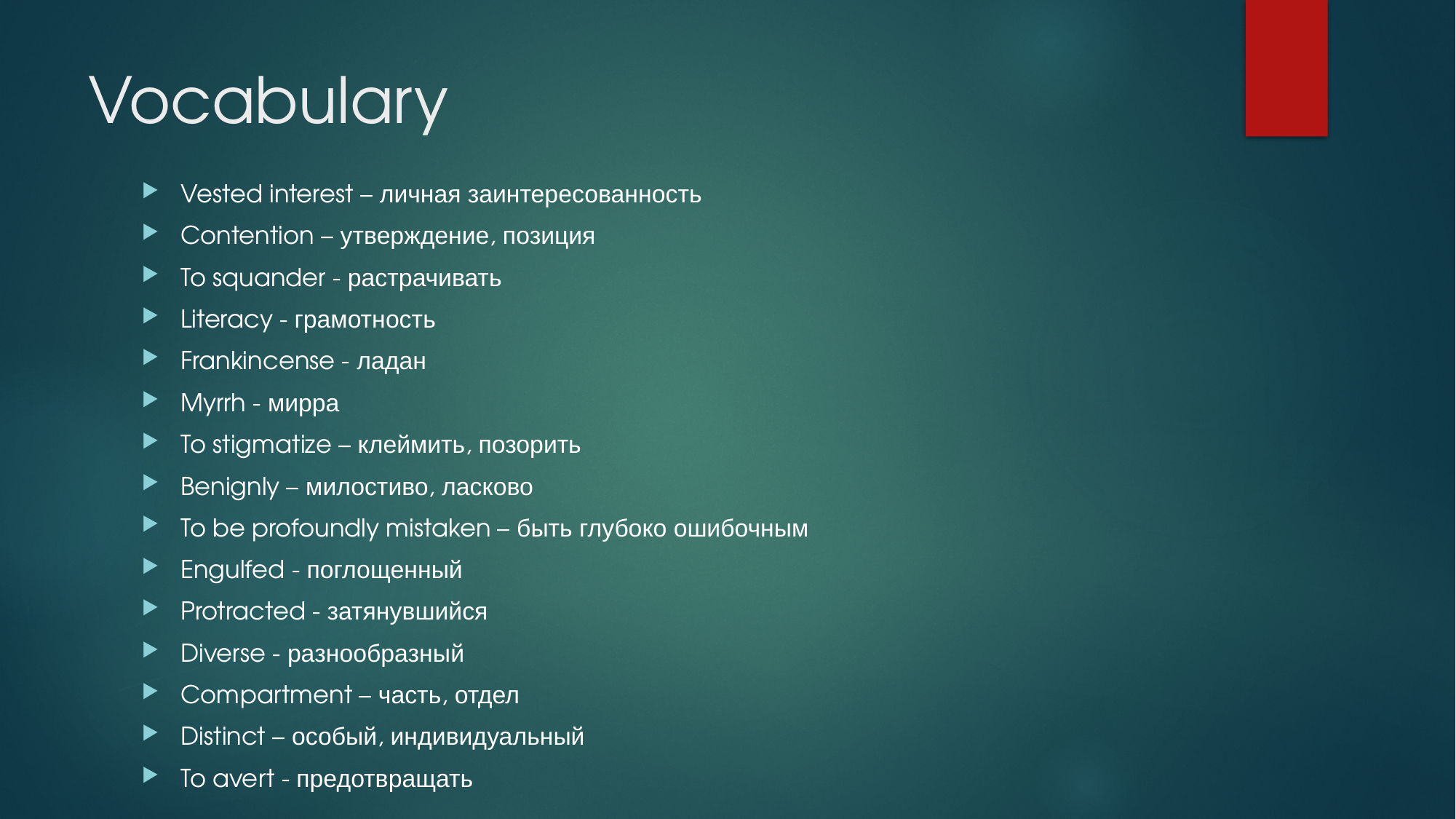

# Vocabulary
Vested interest – личная заинтересованность
Contention – утверждение, позиция
To squander - растрачивать
Literacy - грамотность
Frankincense - ладан
Myrrh - мирра
To stigmatize – клеймить, позорить
Benignly – милостиво, ласково
To be profoundly mistaken – быть глубоко ошибочным
Engulfed - поглощенный
Protracted - затянувшийся
Diverse - разнообразный
Compartment – часть, отдел
Distinct – особый, индивидуальный
To avert - предотвращать